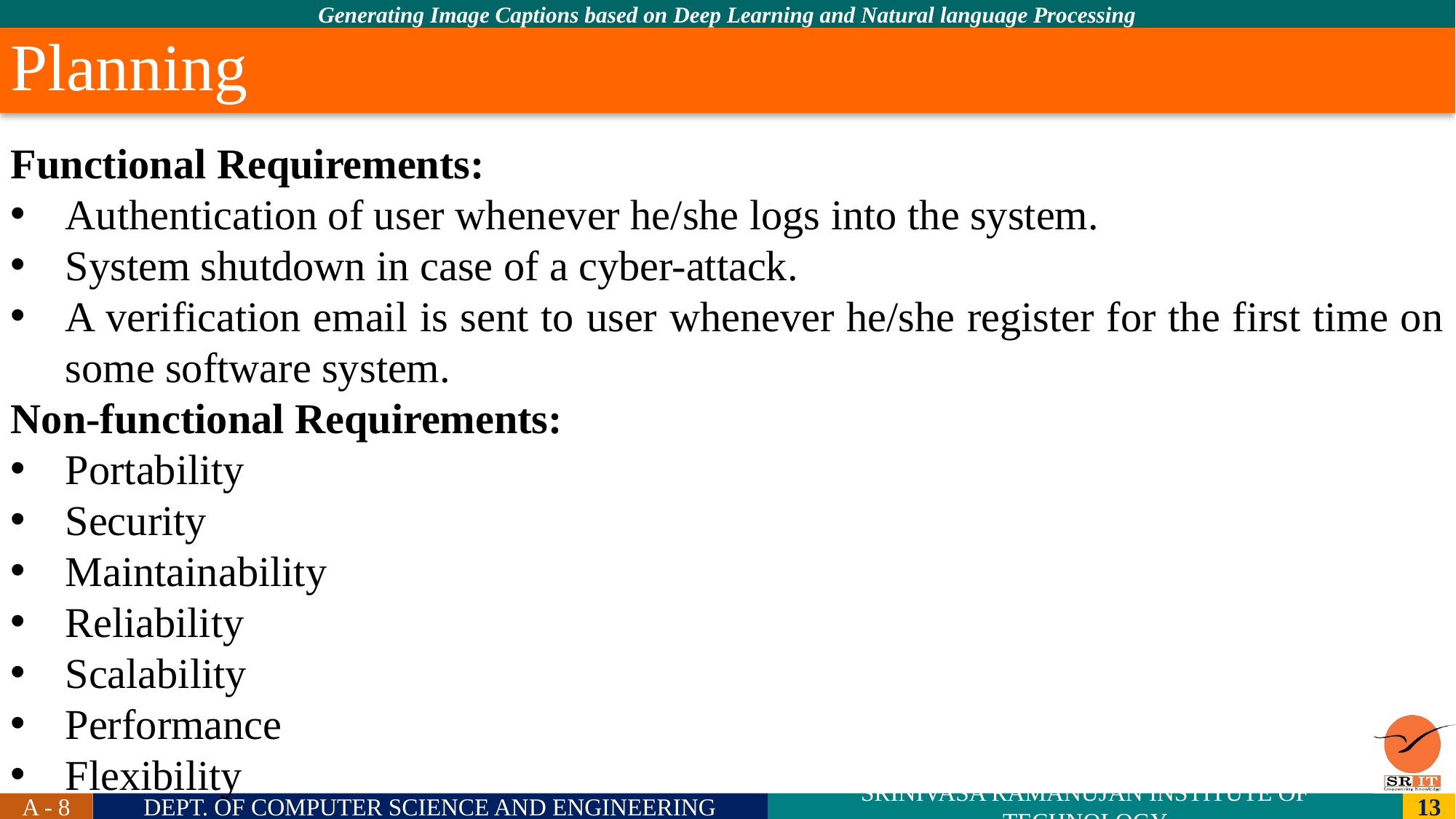

Planning
Functional Requirements:
Authentication of user whenever he/she logs into the system.
System shutdown in case of a cyber-attack.
A verification email is sent to user whenever he/she register for the first time on some software system.
Non-functional Requirements:
Portability
Security
Maintainability
Reliability
Scalability
Performance
Flexibility